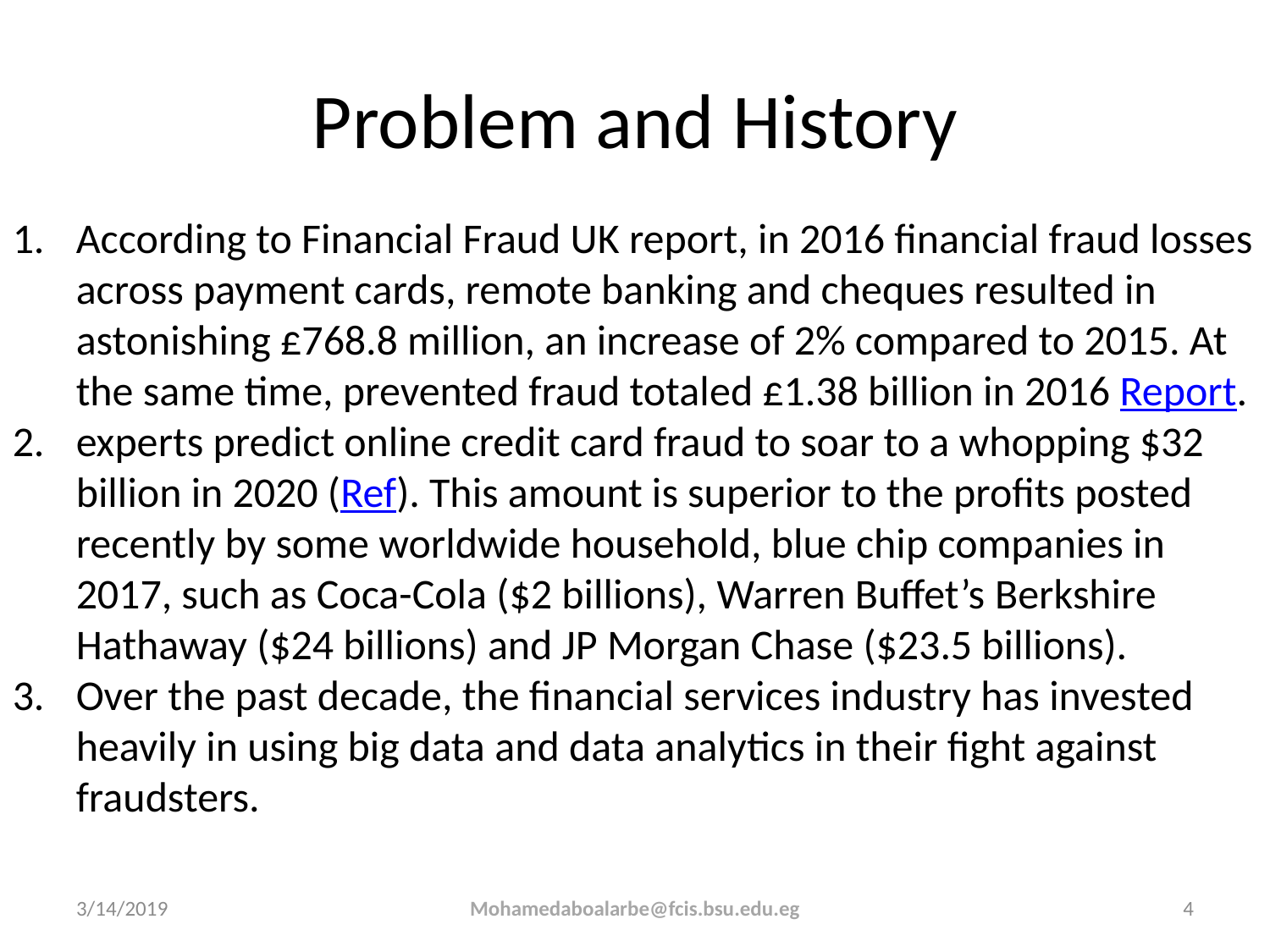

# Problem and History
According to Financial Fraud UK report, in 2016 financial fraud losses across payment cards, remote banking and cheques resulted in astonishing £768.8 million, an increase of 2% compared to 2015. At the same time, prevented fraud totaled £1.38 billion in 2016 Report.
experts predict online credit card fraud to soar to a whopping $32 billion in 2020 (Ref). This amount is superior to the profits posted recently by some worldwide household, blue chip companies in 2017, such as Coca-Cola ($2 billions), Warren Buffet’s Berkshire Hathaway ($24 billions) and JP Morgan Chase ($23.5 billions).
Over the past decade, the financial services industry has invested heavily in using big data and data analytics in their fight against fraudsters.

3/14/2019
4
Mohamedaboalarbe@fcis.bsu.edu.eg